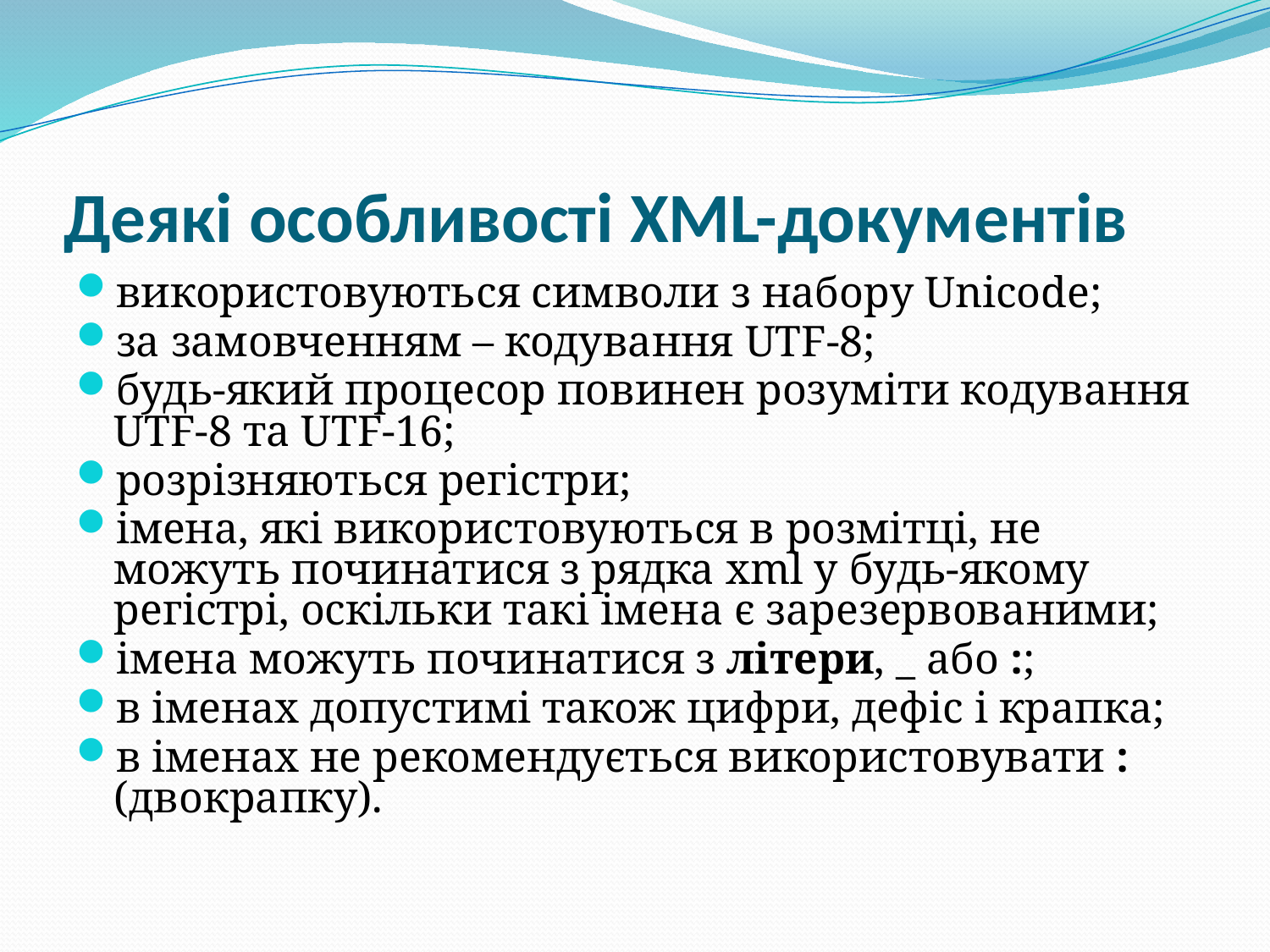

# Деякі особливості XML-документів
використовуються символи з набору Unicode;
за замовченням – кодування UTF-8;
будь-який процесор повинен розуміти кодування UTF-8 та UTF-16;
розрізняються регістри;
імена, які використовуються в розмітці, не можуть починатися з рядка xml у будь-якому регістрі, оскільки такі імена є зарезервованими;
імена можуть починатися з літери, _ або :;
в іменах допустимі також цифри, дефіс і крапка;
в іменах не рекомендується використовувати : (двокрапку).